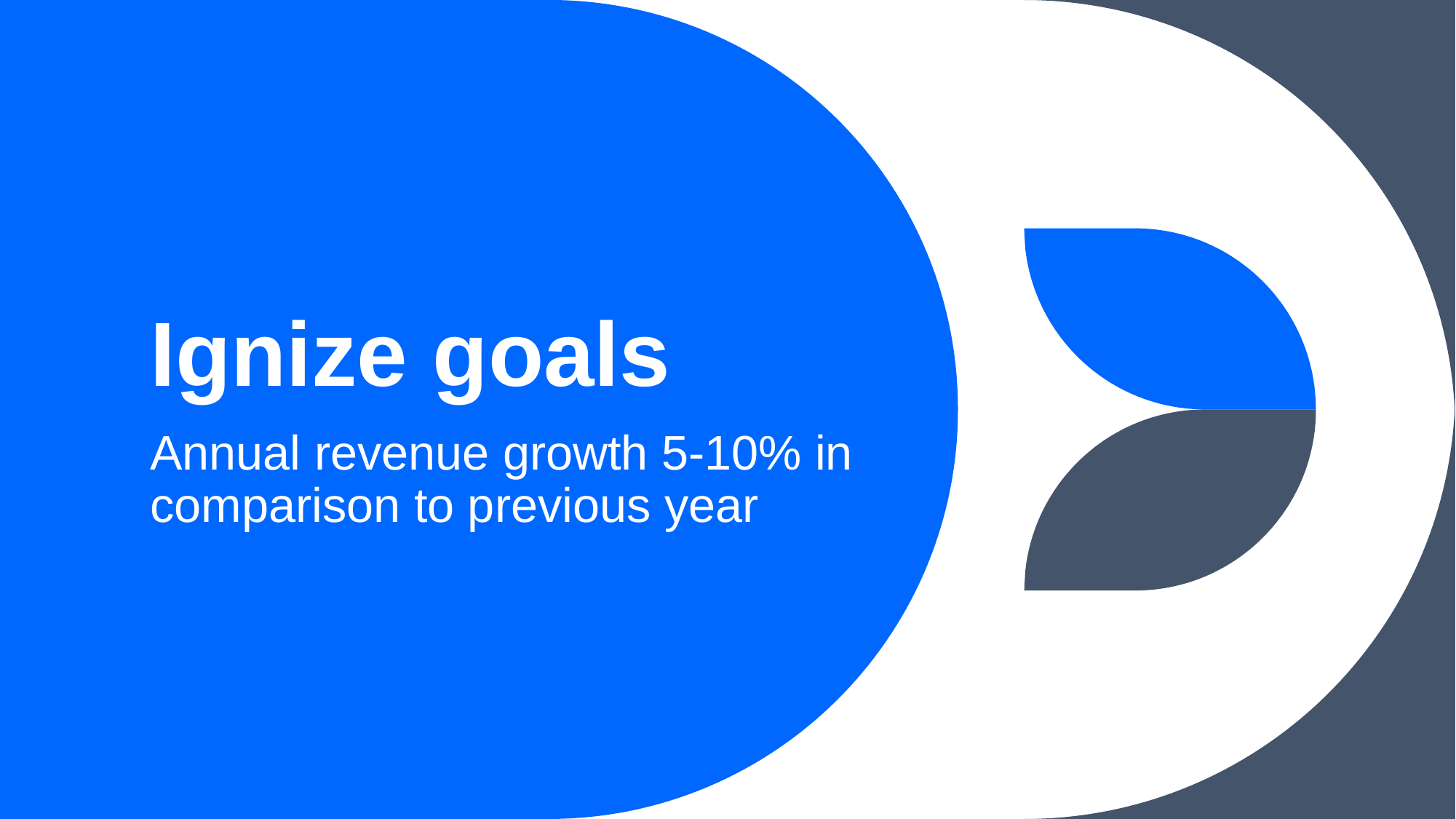

# Ignize goals
Annual revenue growth 5-10% in comparison to previous year